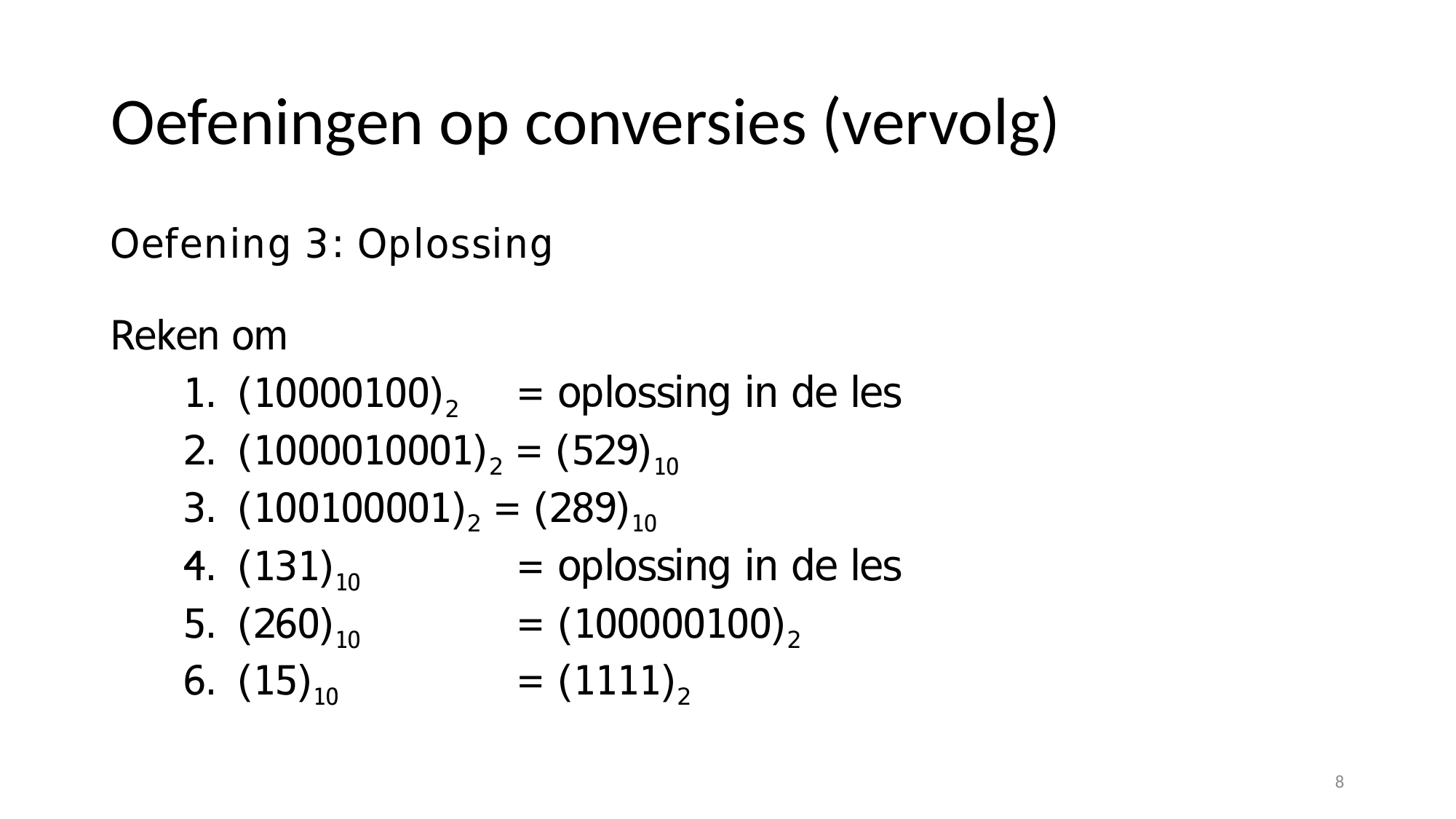

# Oefeningen op conversies (vervolg)
Oefening 3: Oplossing

Reken om
(10000100)2 	= oplossing in de les
(1000010001)2 = (529)10
(100100001)2 = (289)10
(131)10 	= oplossing in de les
(260)10 	= (100000100)2
(15)10 	= (1111)2

8